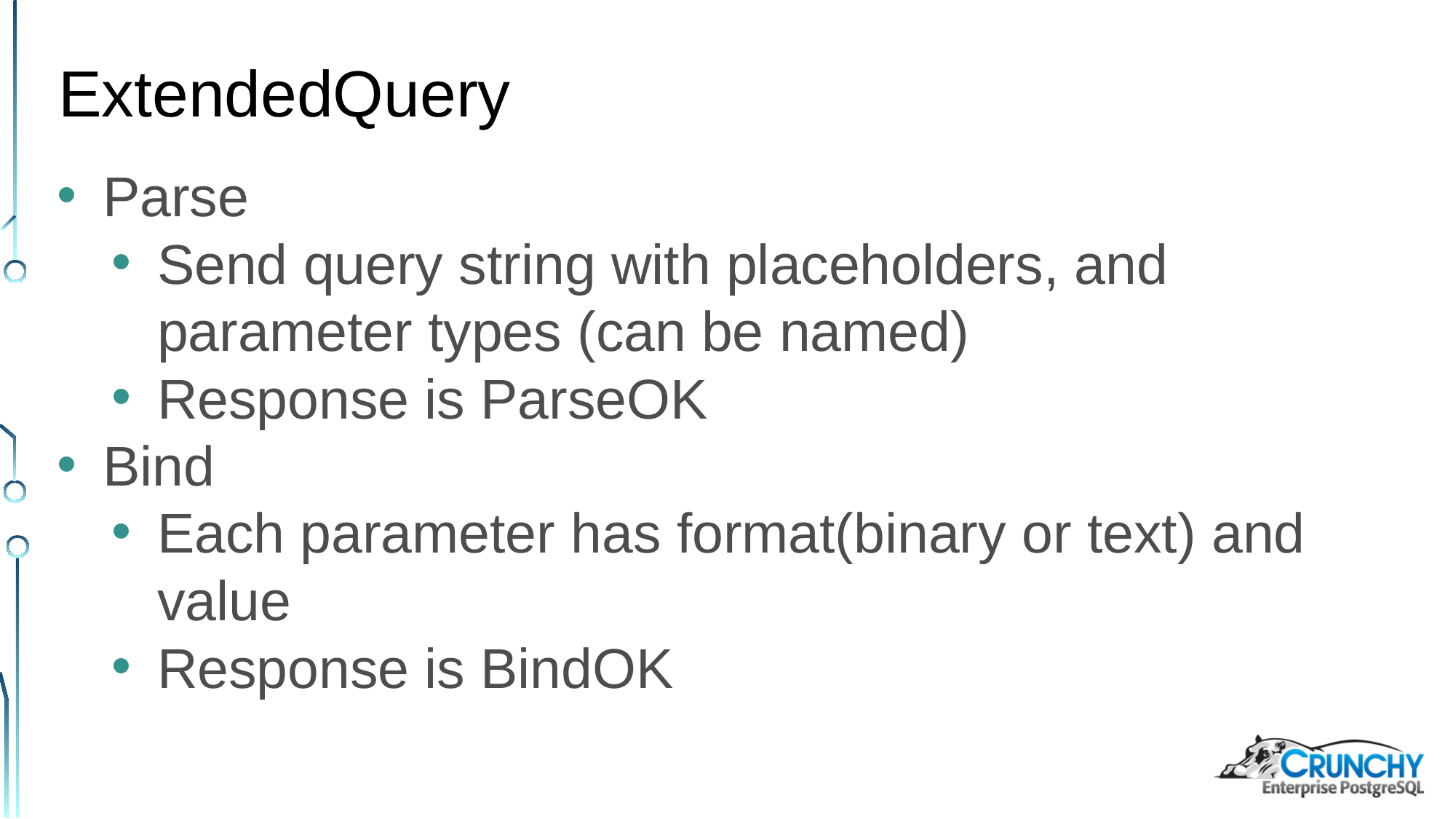

ExtendedQuery
Parse
Send query string with placeholders, and parameter types (can be named)
Response is ParseOK
Bind
Each parameter has format(binary or text) and value
Response is BindOK